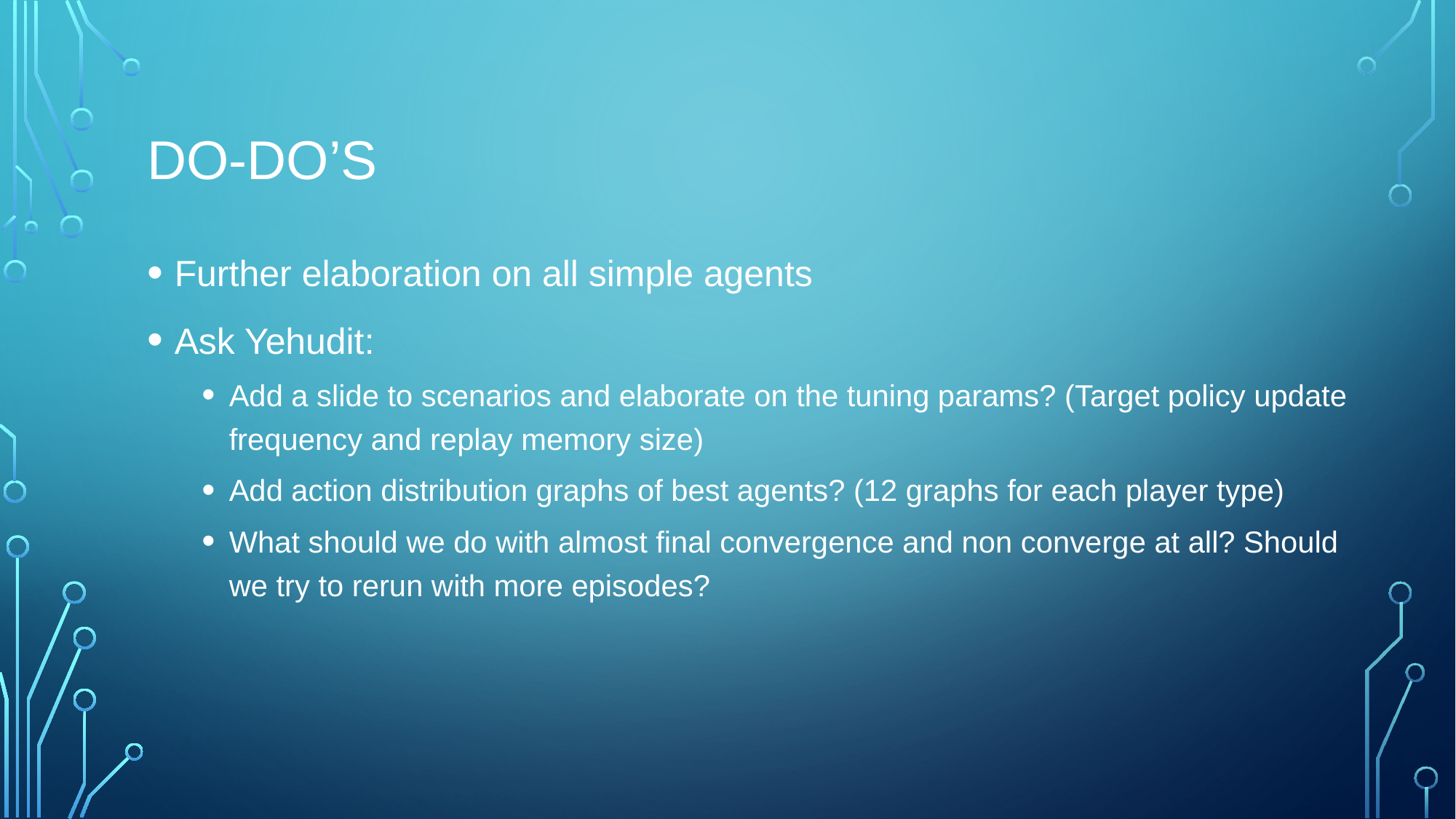

# Do-do’s
Further elaboration on all simple agents
Ask Yehudit:
Add a slide to scenarios and elaborate on the tuning params? (Target policy update frequency and replay memory size)
Add action distribution graphs of best agents? (12 graphs for each player type)
What should we do with almost final convergence and non converge at all? Should we try to rerun with more episodes?